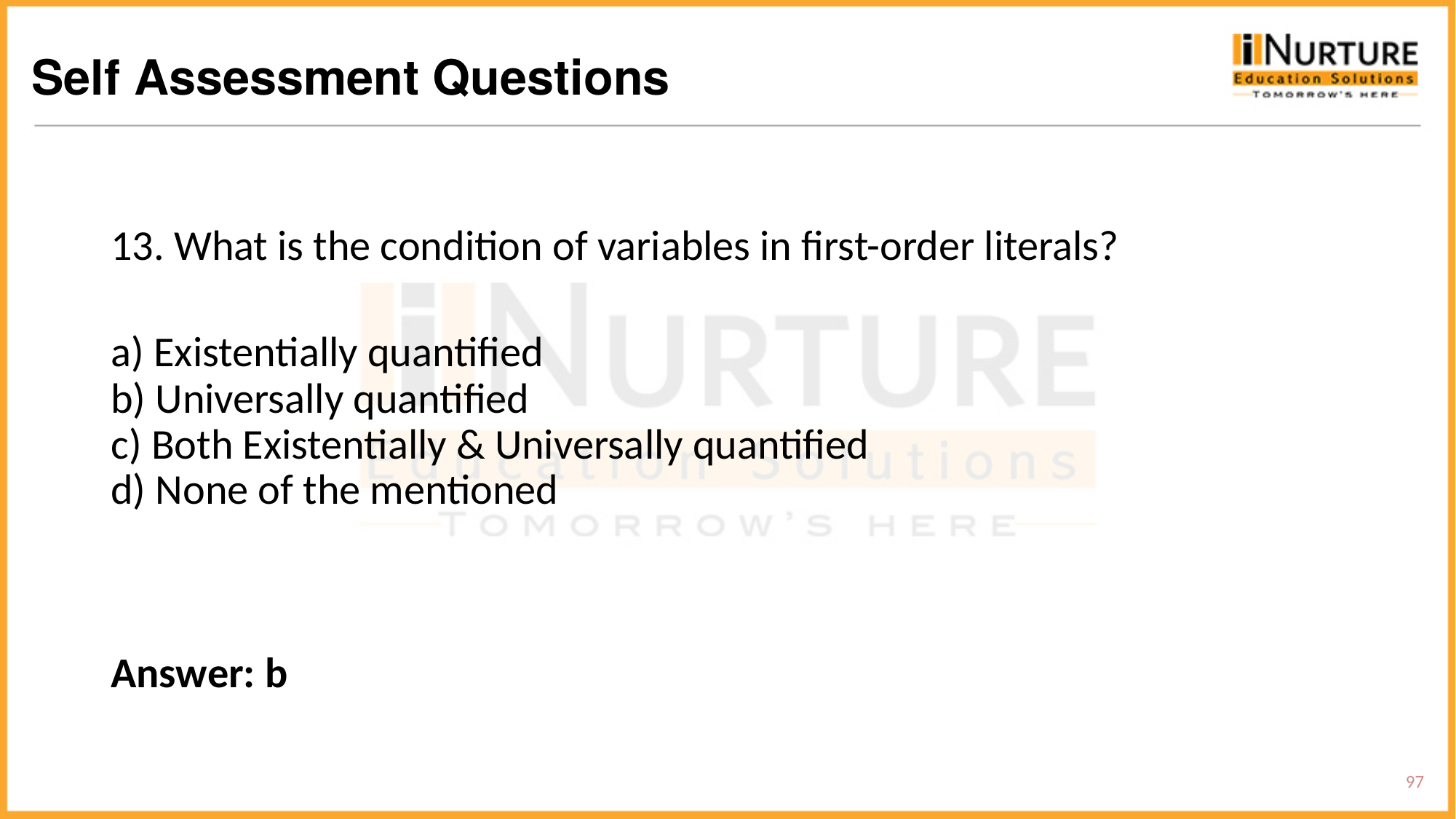

# Self Assessment Questions
13. What is the condition of variables in first-order literals?
a) Existentially quantified
b) Universally quantified
c) Both Existentially & Universally quantified
d) None of the mentioned

Answer: b

97